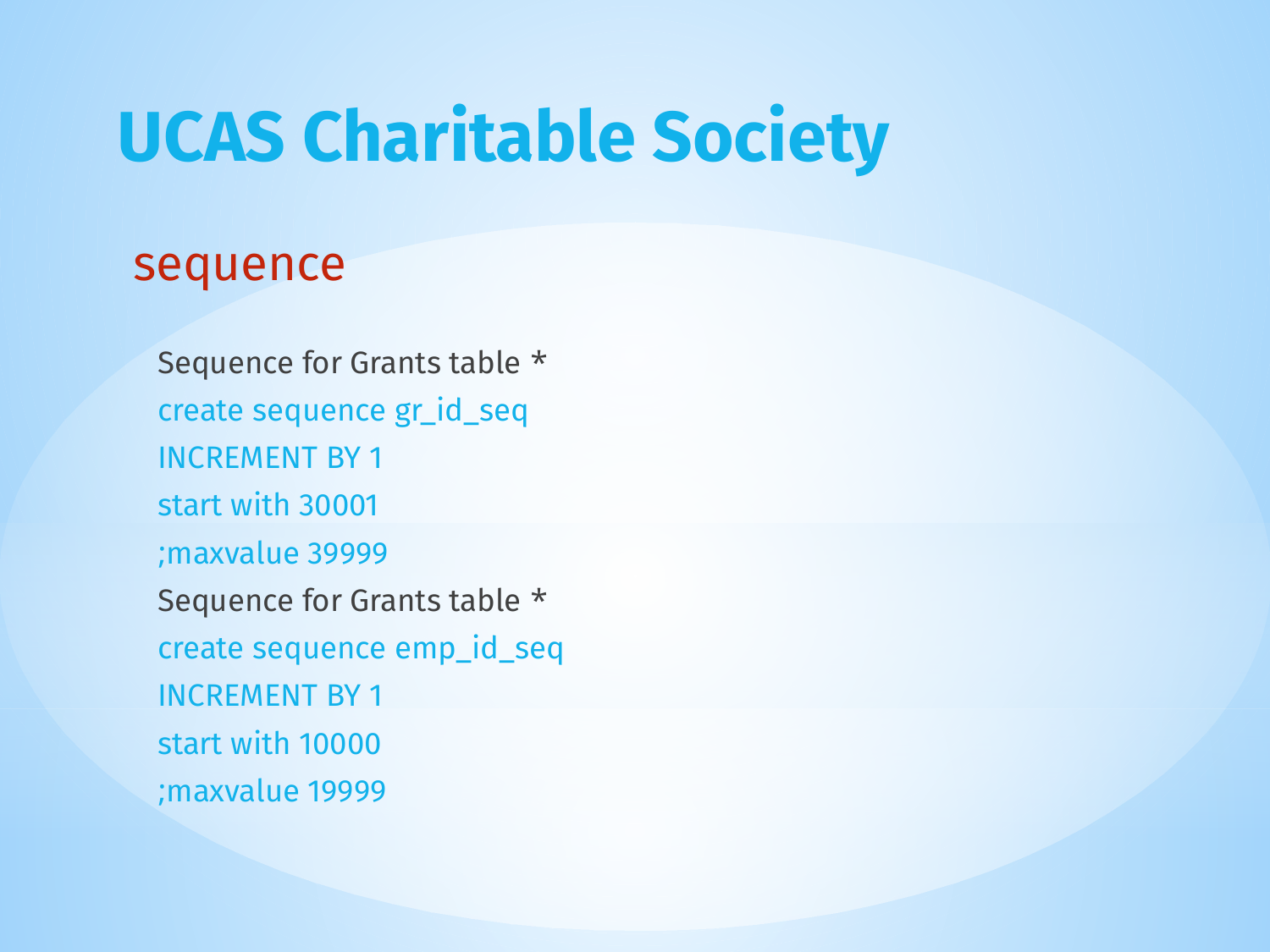

UCAS Charitable Society
sequence
* Sequence for Grants table
    create sequence gr_id_seq
     INCREMENT BY 1
     start with 30001
     maxvalue 39999;
* Sequence for Grants table
    create sequence emp_id_seq
     INCREMENT BY 1
     start with 10000
     maxvalue 19999;